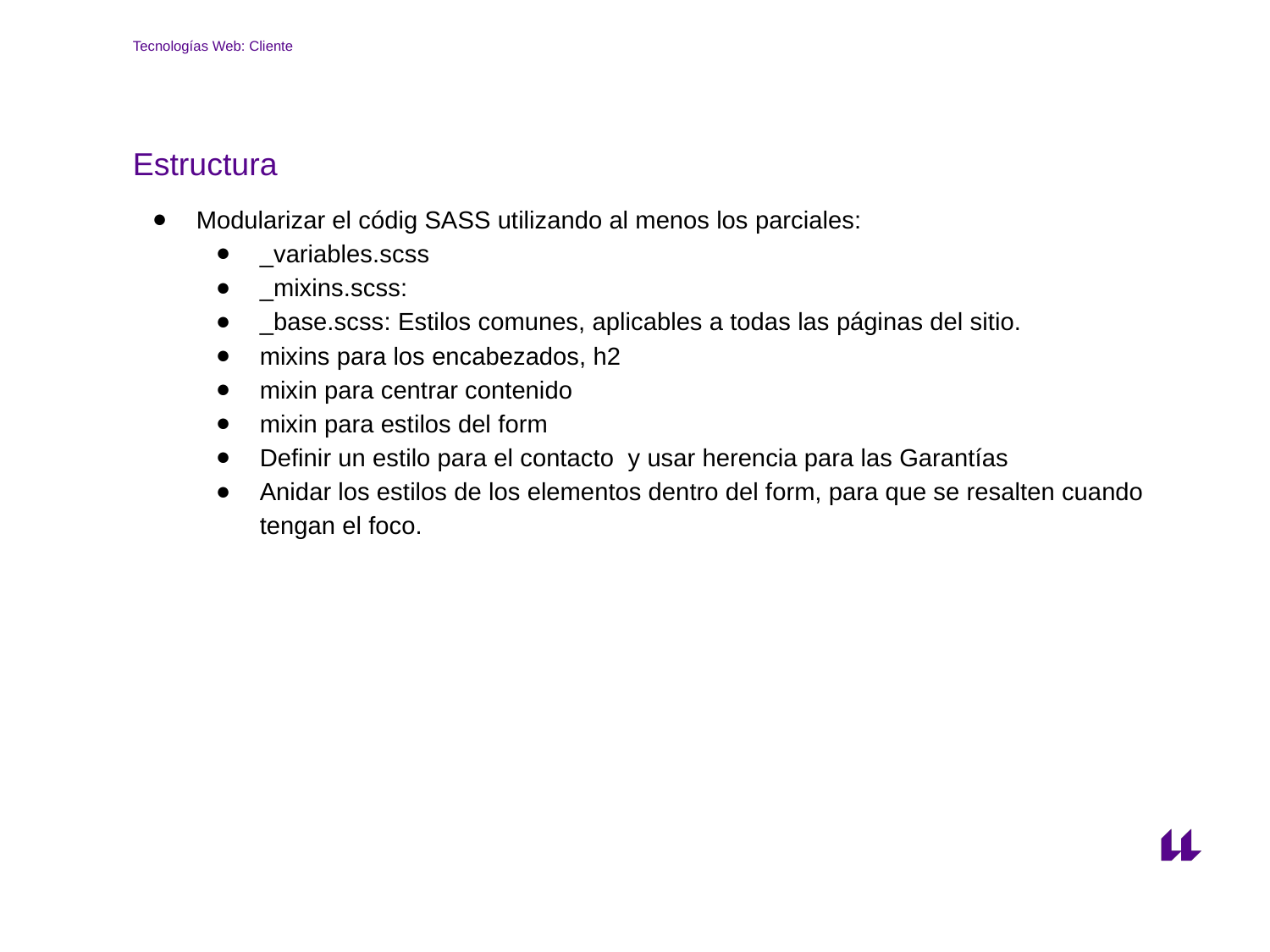

# Tecnologías Web: Cliente
Estructura
Modularizar el códig SASS utilizando al menos los parciales:
_variables.scss
_mixins.scss:
_base.scss: Estilos comunes, aplicables a todas las páginas del sitio.
mixins para los encabezados, h2
mixin para centrar contenido
mixin para estilos del form
Definir un estilo para el contacto  y usar herencia para las Garantías
Anidar los estilos de los elementos dentro del form, para que se resalten cuando tengan el foco.